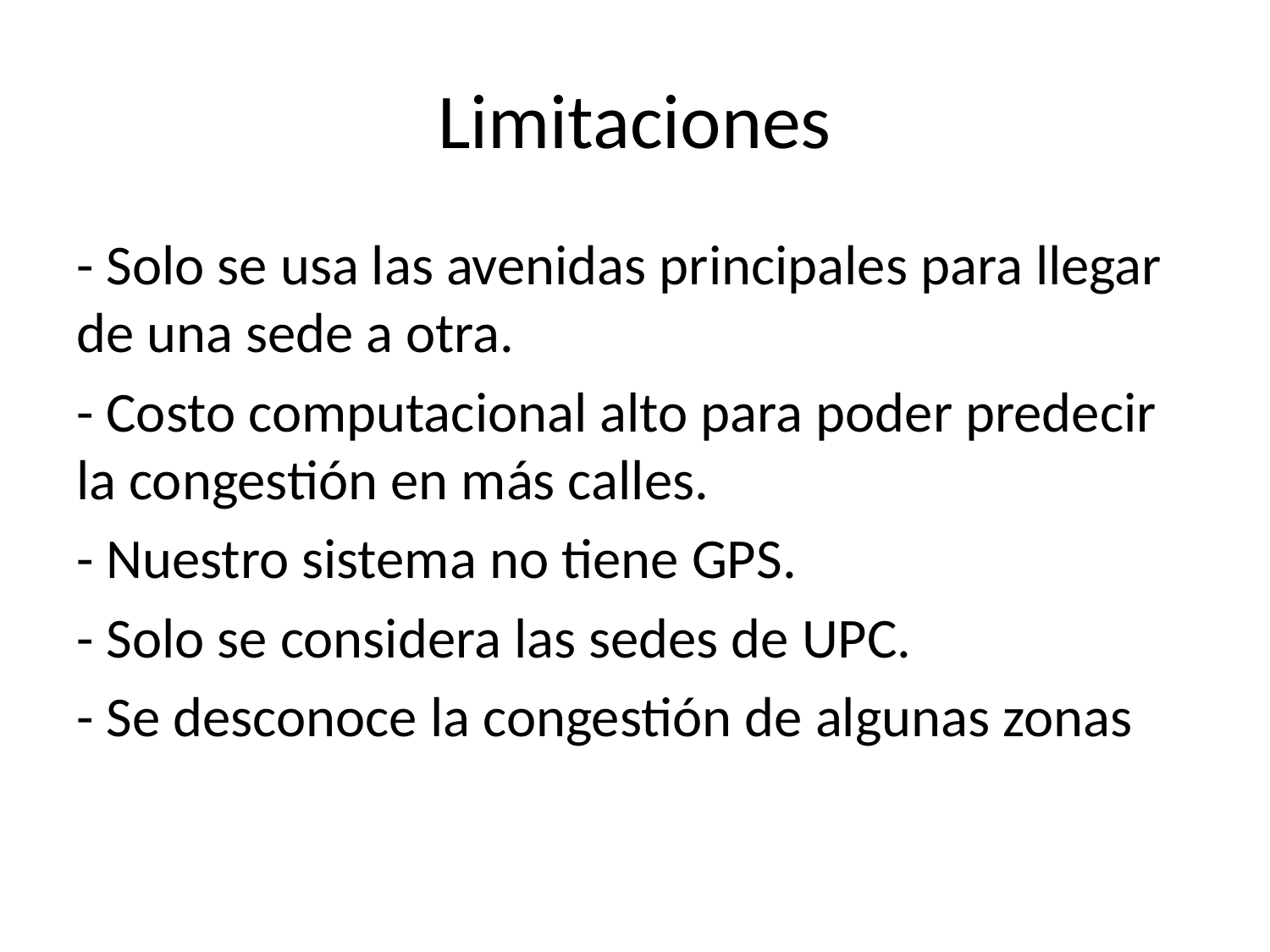

# Limitaciones
- Solo se usa las avenidas principales para llegar de una sede a otra.
- Costo computacional alto para poder predecir la congestión en más calles.
- Nuestro sistema no tiene GPS.
- Solo se considera las sedes de UPC.
- Se desconoce la congestión de algunas zonas